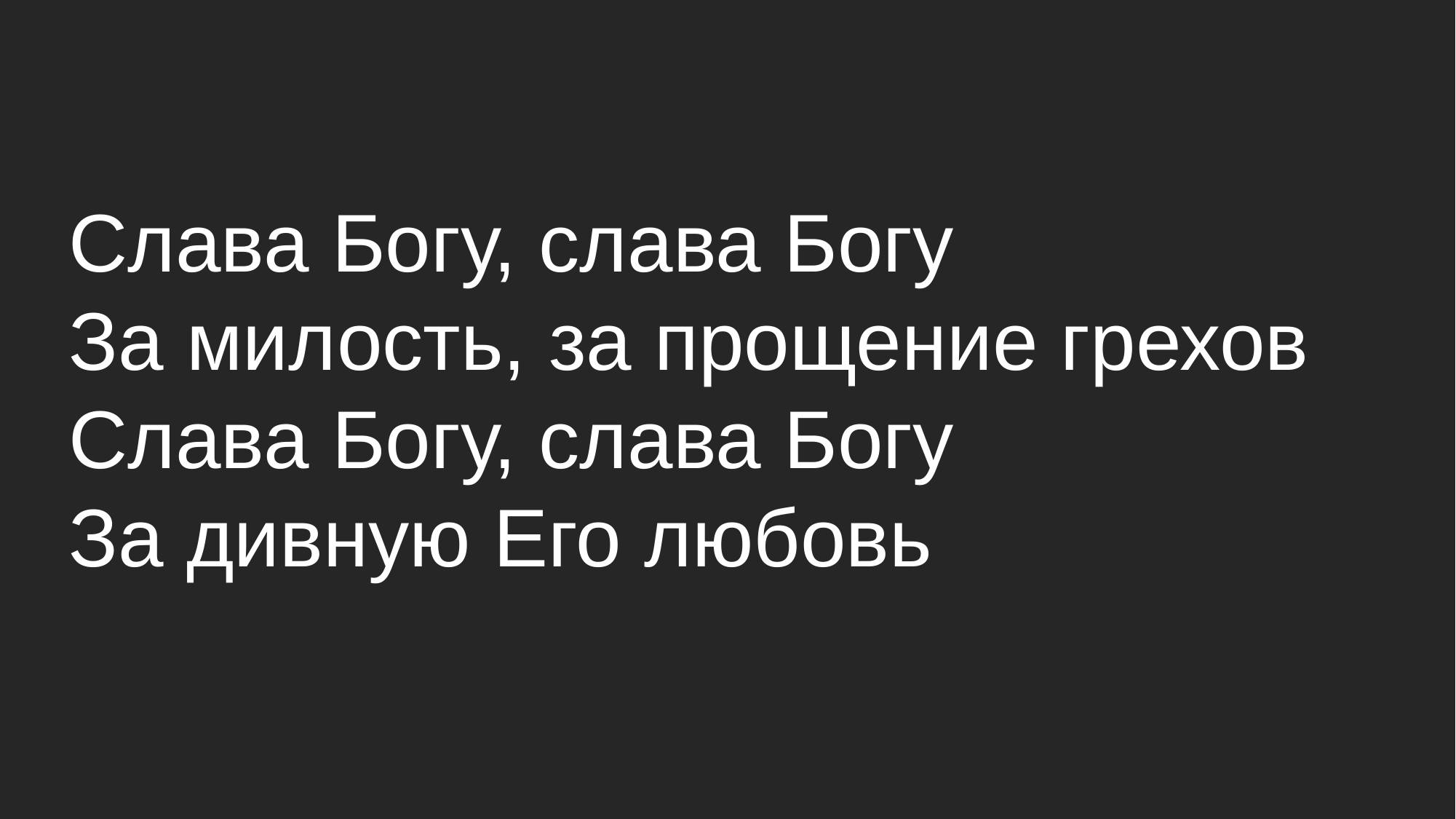

Слава Богу, слава Богу
За милость, за прощение грехов
Слава Богу, слава Богу
За дивную Его любовь